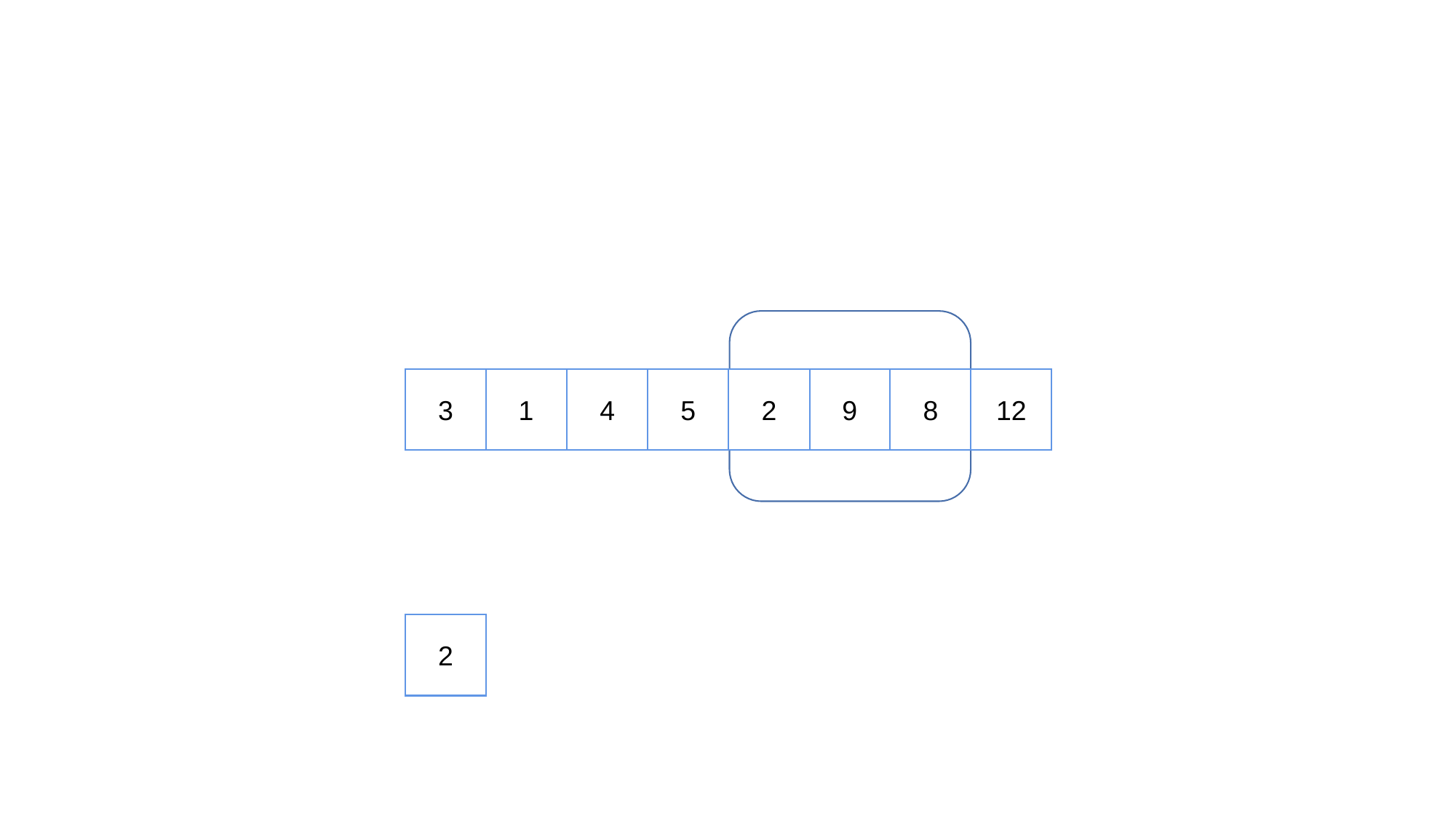

3
1
4
5
2
8
12
9
8
2